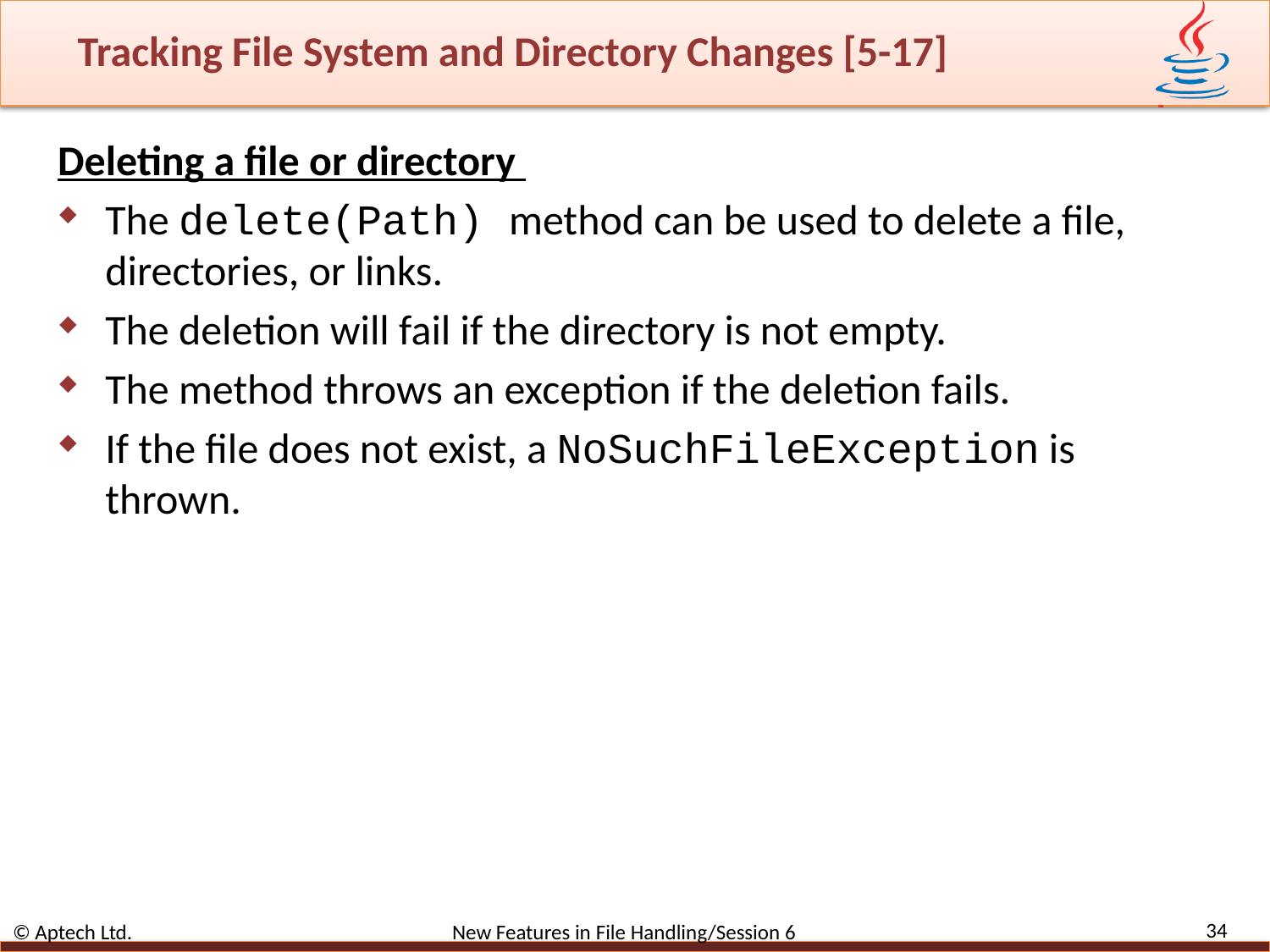

# Tracking File System and Directory Changes [5-17]
Deleting a file or directory
The delete(Path) method can be used to delete a file, directories, or links.
The deletion will fail if the directory is not empty.
The method throws an exception if the deletion fails.
If the file does not exist, a NoSuchFileException is thrown.
34
© Aptech Ltd.                                                                  New Features in File Handling/Session 6